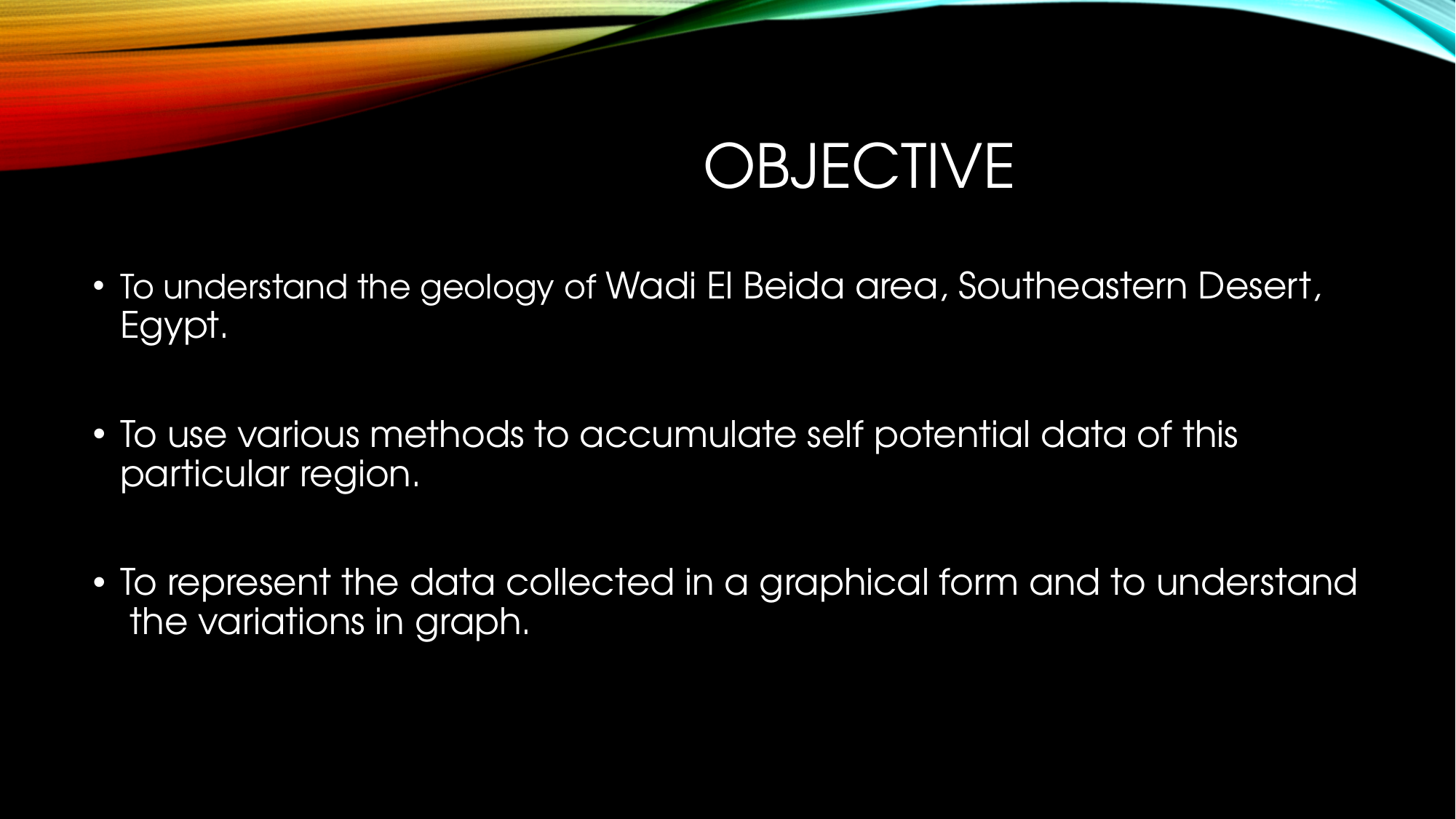

# objective
To understand the geology of Wadi El Beida area, Southeastern Desert, Egypt.

To use various methods to accumulate self potential data of this particular region.

To represent the data collected in a graphical form and to understand  the variations in graph.